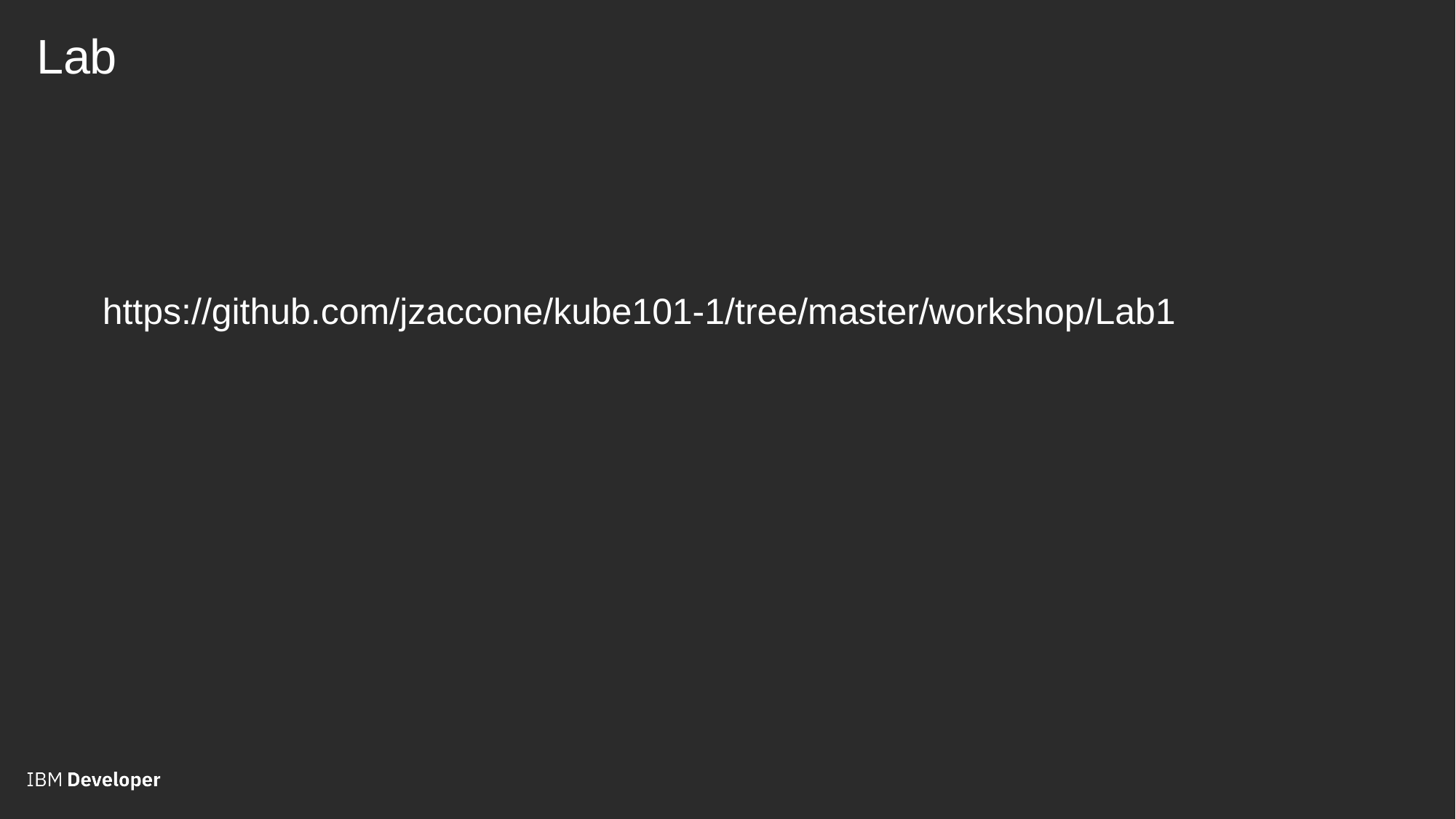

# Lab
https://github.com/jzaccone/kube101-1/tree/master/workshop/Lab1
Click to add text